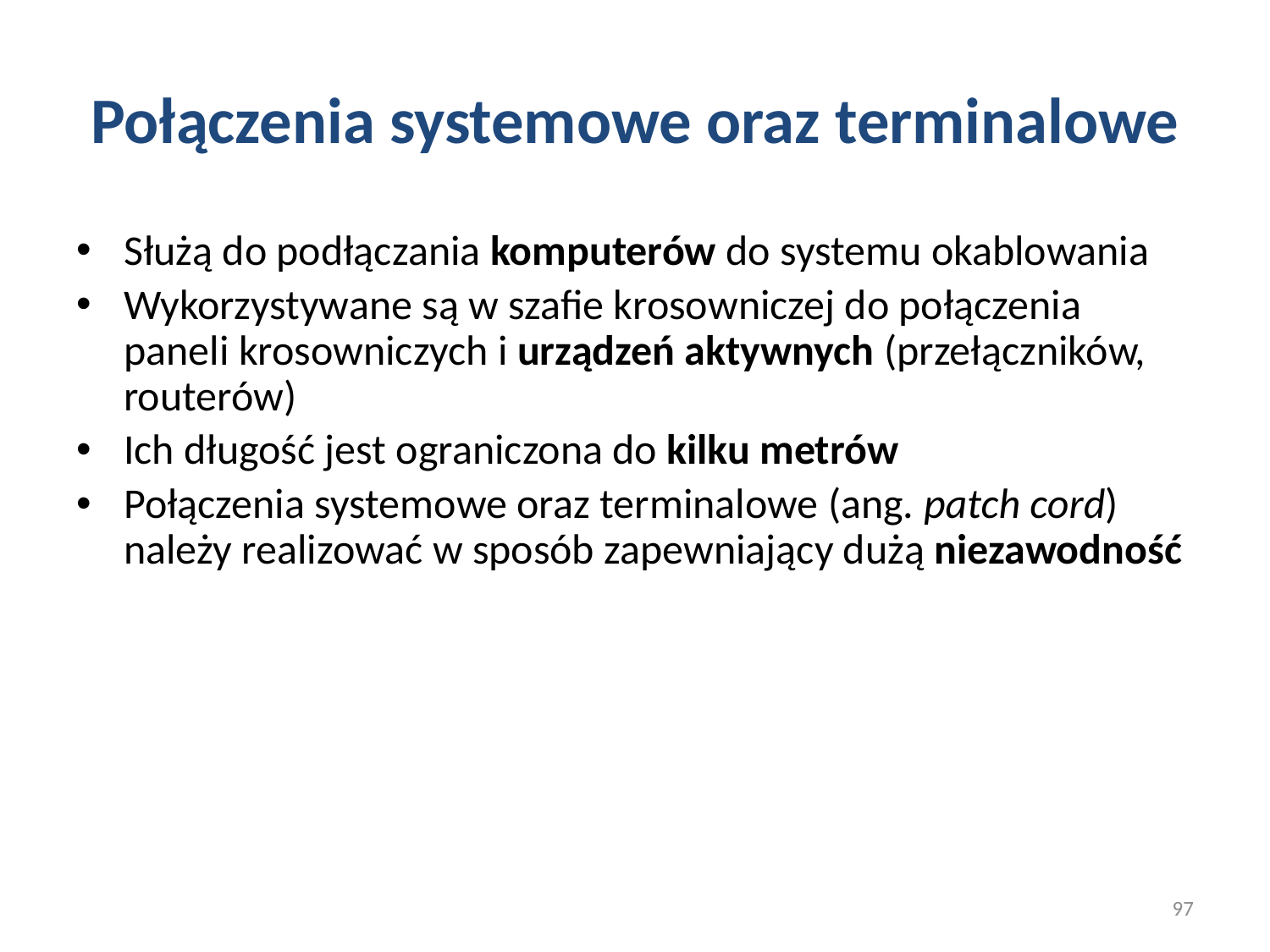

# Połączenia systemowe oraz terminalowe
Służą do podłączania komputerów do systemu okablowania
Wykorzystywane są w szafie krosowniczej do połączenia paneli krosowniczych i urządzeń aktywnych (przełączników, routerów)
Ich długość jest ograniczona do kilku metrów
Połączenia systemowe oraz terminalowe (ang. patch cord) należy realizować w sposób zapewniający dużą niezawodność
97